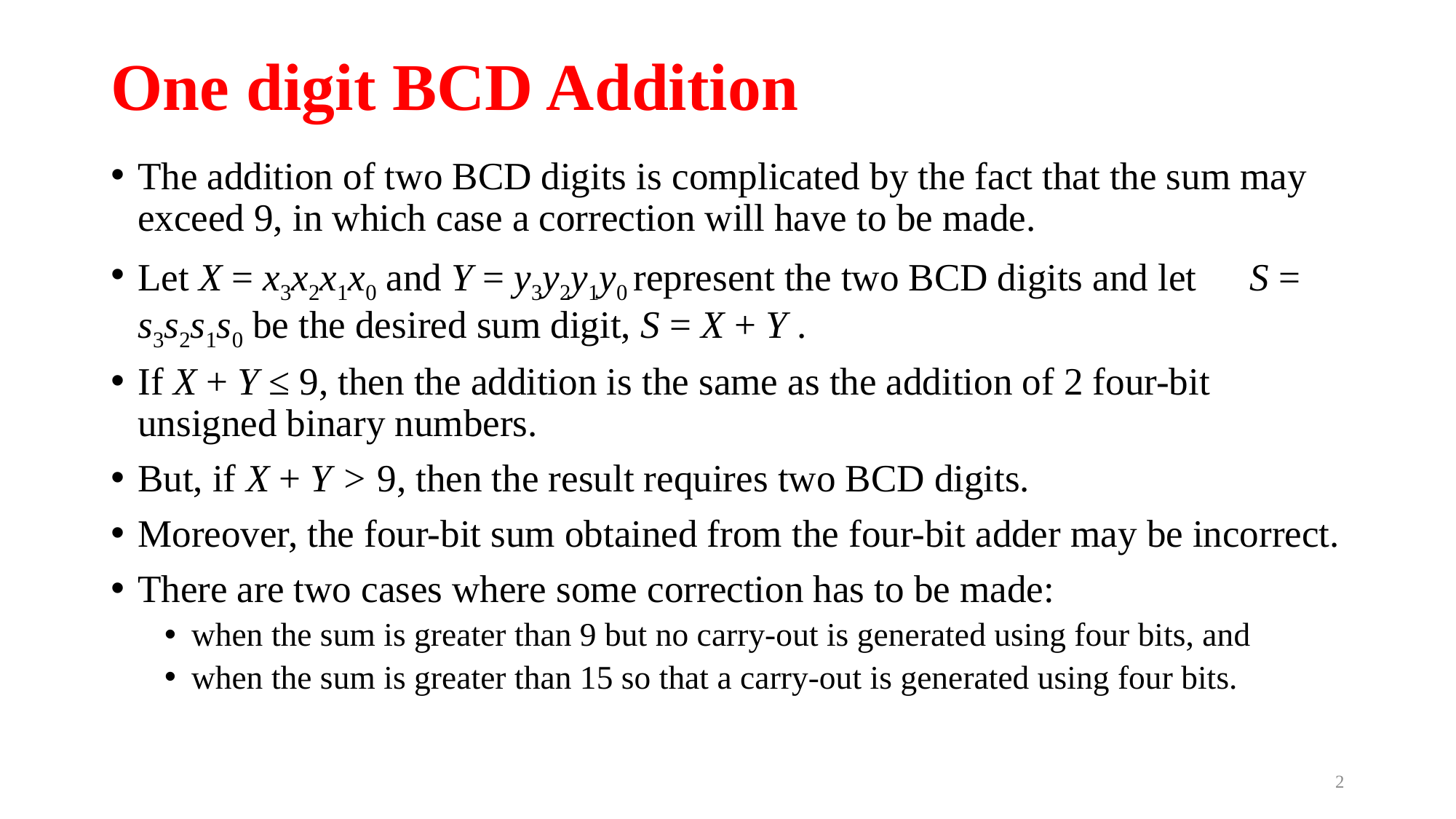

# One digit BCD Addition
The addition of two BCD digits is complicated by the fact that the sum may exceed 9, in which case a correction will have to be made.
Let X = x3x2x1x0 and Y = y3y2y1y0 represent the two BCD digits and let 	  S = s3s2s1s0 be the desired sum digit, S = X + Y .
If X + Y ≤ 9, then the addition is the same as the addition of 2 four-bit unsigned binary numbers.
But, if X + Y > 9, then the result requires two BCD digits.
Moreover, the four-bit sum obtained from the four-bit adder may be incorrect.
There are two cases where some correction has to be made:
when the sum is greater than 9 but no carry-out is generated using four bits, and
when the sum is greater than 15 so that a carry-out is generated using four bits.
2